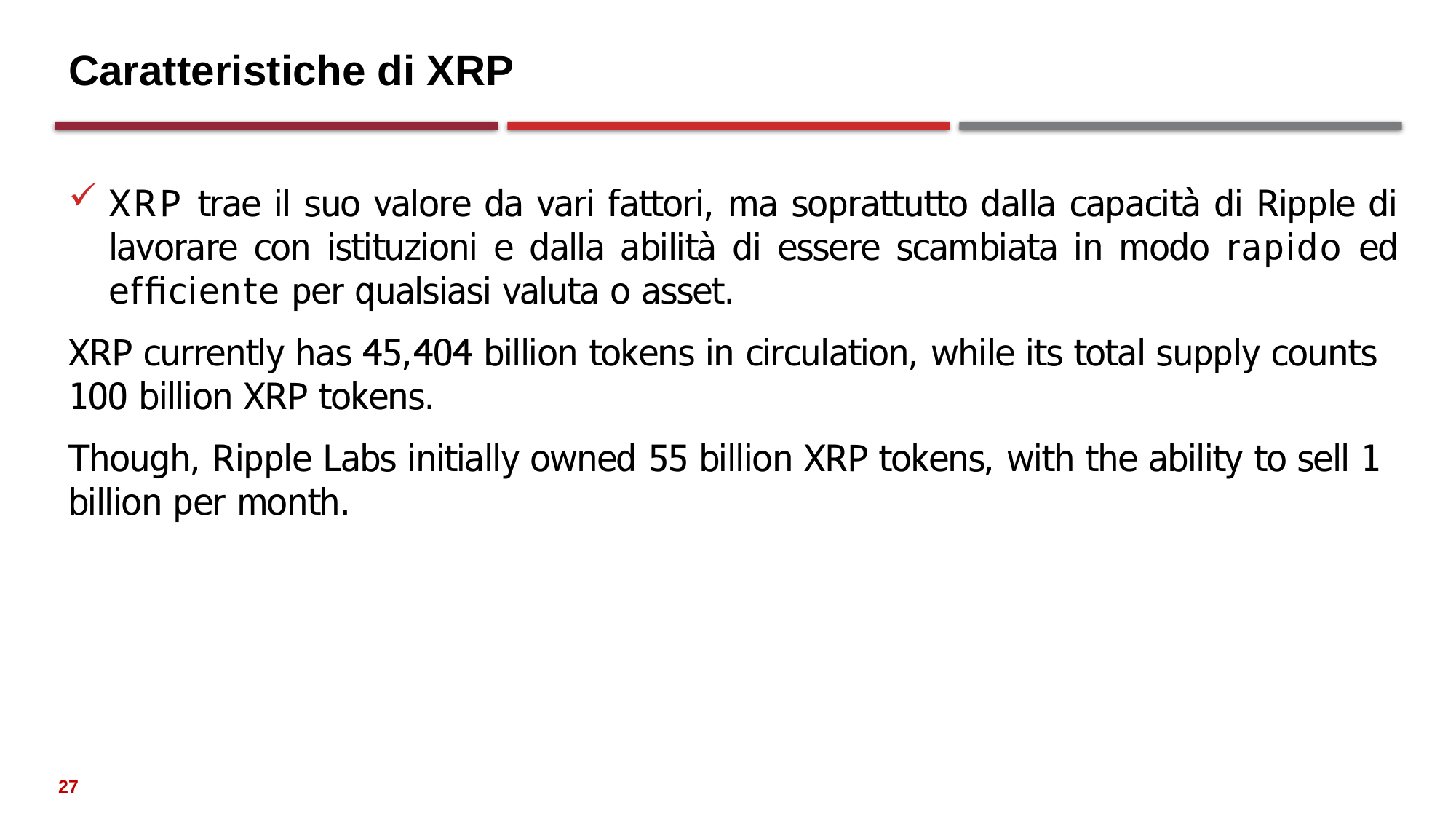

# Caratteristiche di XRP
XRP trae il suo valore da vari fattori, ma soprattutto dalla capacità di Ripple di lavorare con istituzioni e dalla abilità di essere scambiata in modo rapido ed efficiente per qualsiasi valuta o asset.
XRP currently has 45,404 billion tokens in circulation, while its total supply counts 100 billion XRP tokens.
Though, Ripple Labs initially owned 55 billion XRP tokens, with the ability to sell 1 billion per month.

27